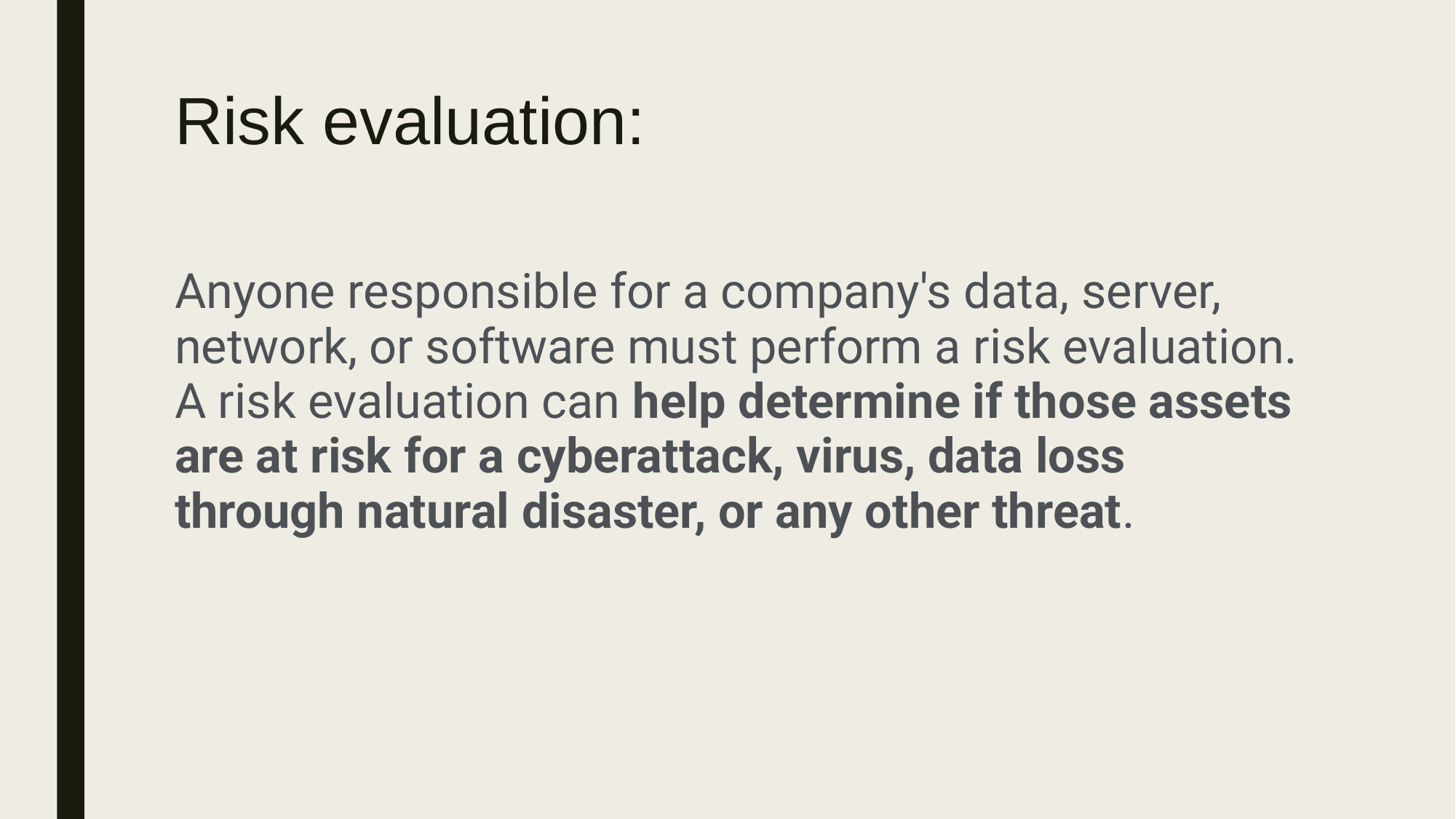

# Risk evaluation:
Anyone responsible for a company's data, server, network, or software must perform a risk evaluation. A risk evaluation can help determine if those assets are at risk for a cyberattack, virus, data loss through natural disaster, or any other threat.